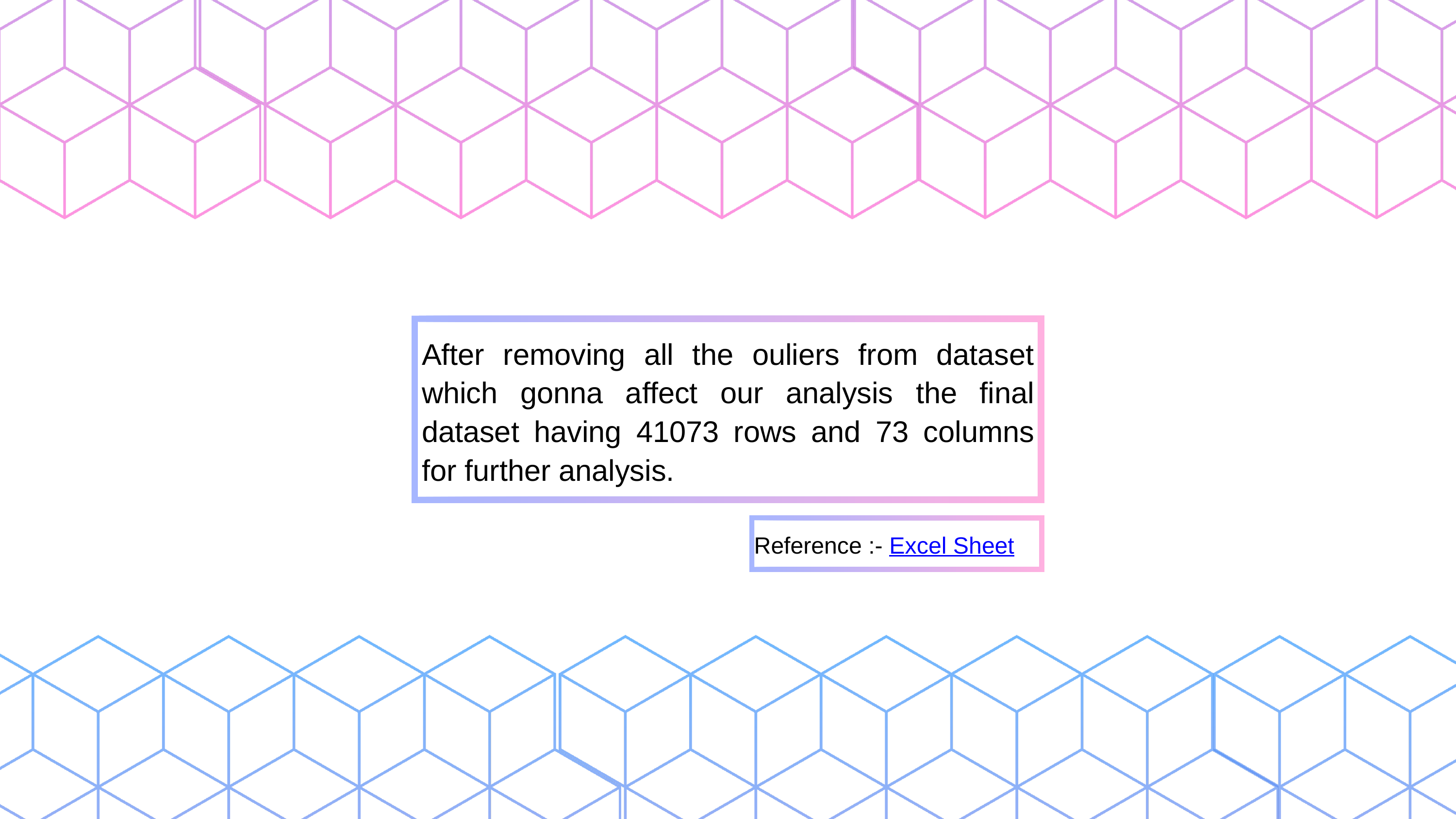

After removing all the ouliers from dataset which gonna affect our analysis the final dataset having 41073 rows and 73 columns for further analysis.

Reference :- Excel Sheet